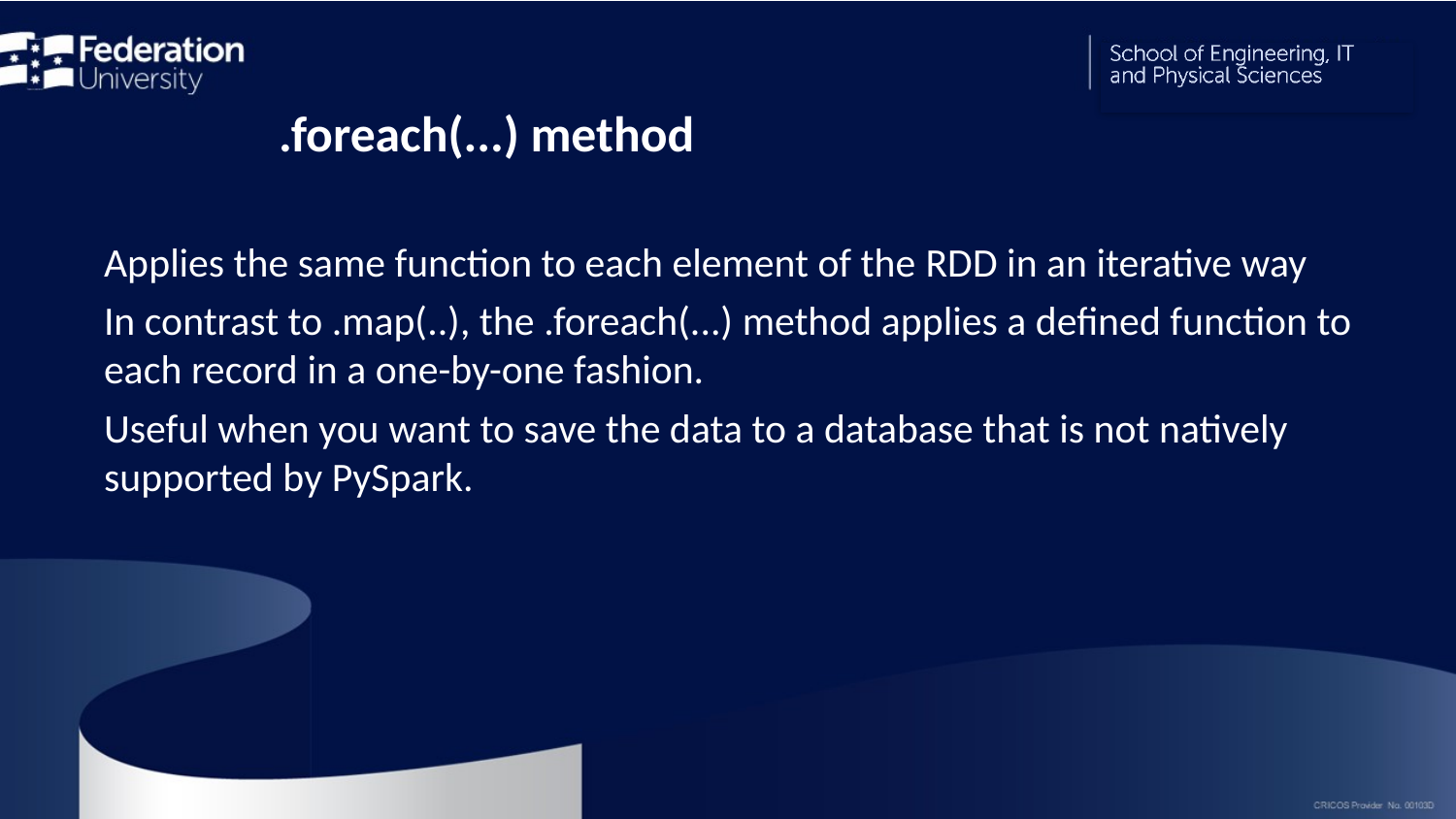

# .foreach(...) method
Applies the same function to each element of the RDD in an iterative way
In contrast to .map(..), the .foreach(...) method applies a defined function to each record in a one-by-one fashion.
Useful when you want to save the data to a database that is not natively supported by PySpark.